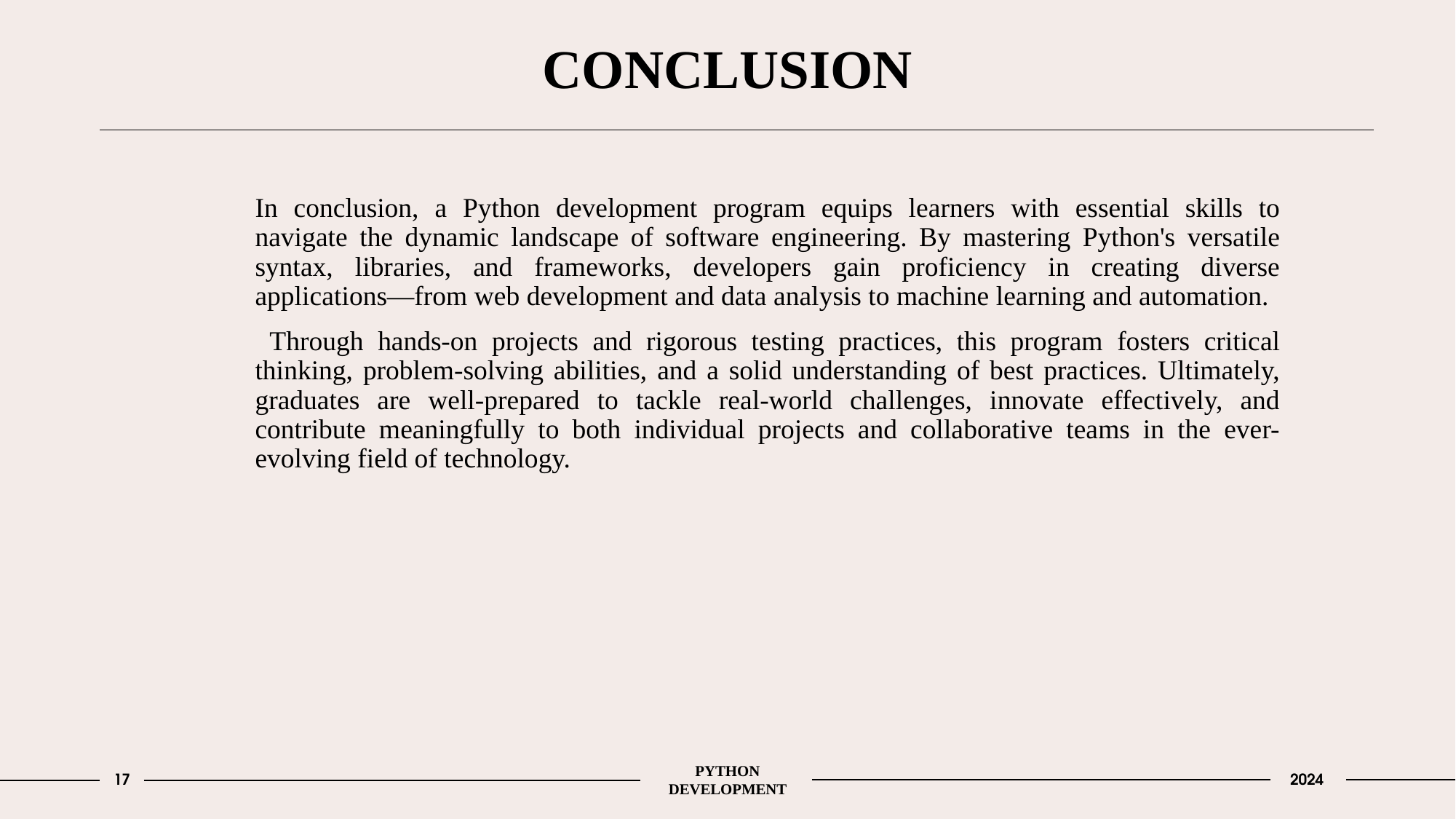

# CONCLUSION
In conclusion, a Python development program equips learners with essential skills to navigate the dynamic landscape of software engineering. By mastering Python's versatile syntax, libraries, and frameworks, developers gain proficiency in creating diverse applications—from web development and data analysis to machine learning and automation.
 Through hands-on projects and rigorous testing practices, this program fosters critical thinking, problem-solving abilities, and a solid understanding of best practices. Ultimately, graduates are well-prepared to tackle real-world challenges, innovate effectively, and contribute meaningfully to both individual projects and collaborative teams in the ever-evolving field of technology.

17
PYTHON DEVELOPMENT
2024